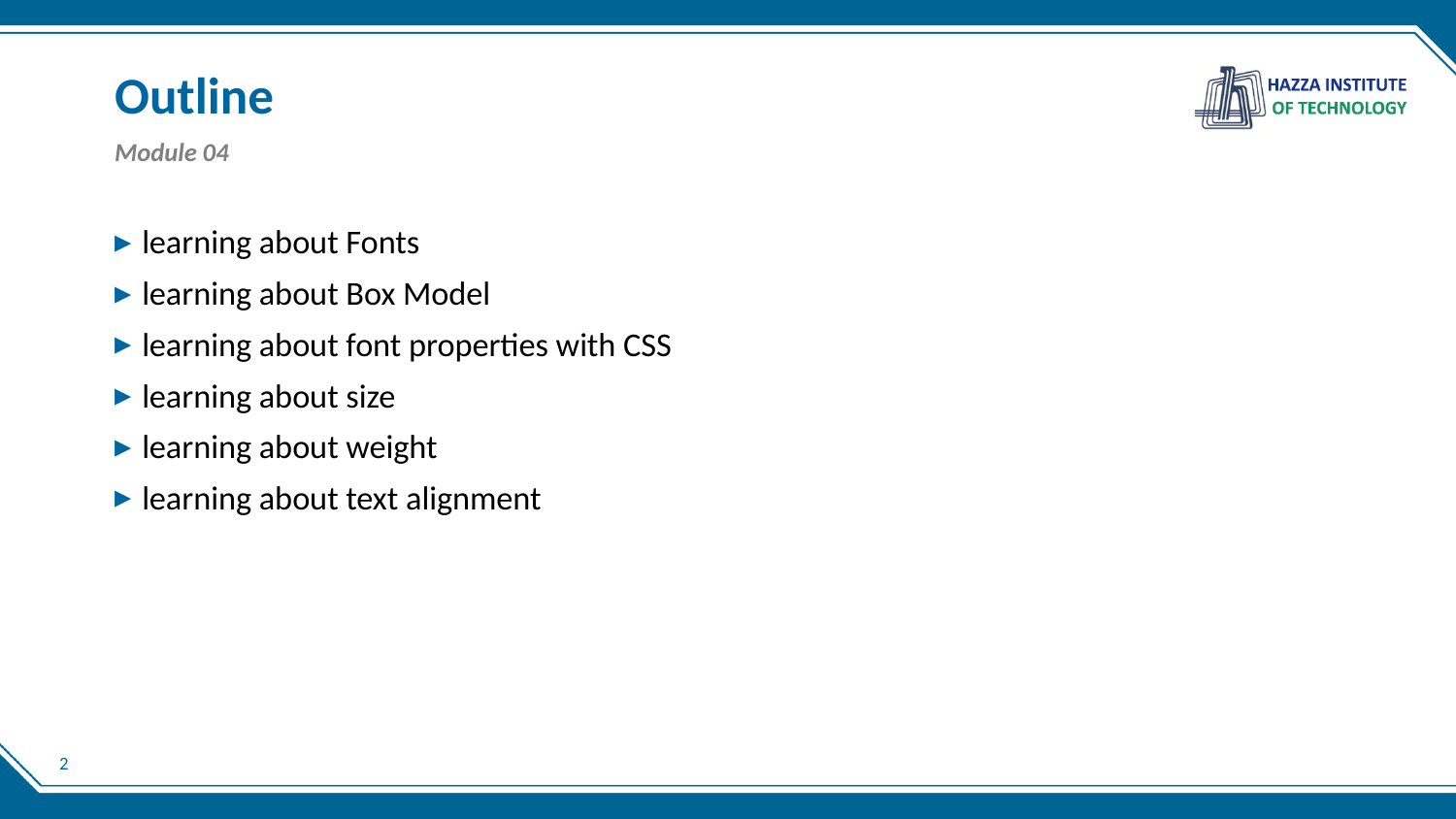

# Outline
Module 04
learning about Fonts
learning about Box Model
learning about font properties with CSS
learning about size
learning about weight
learning about text alignment
2